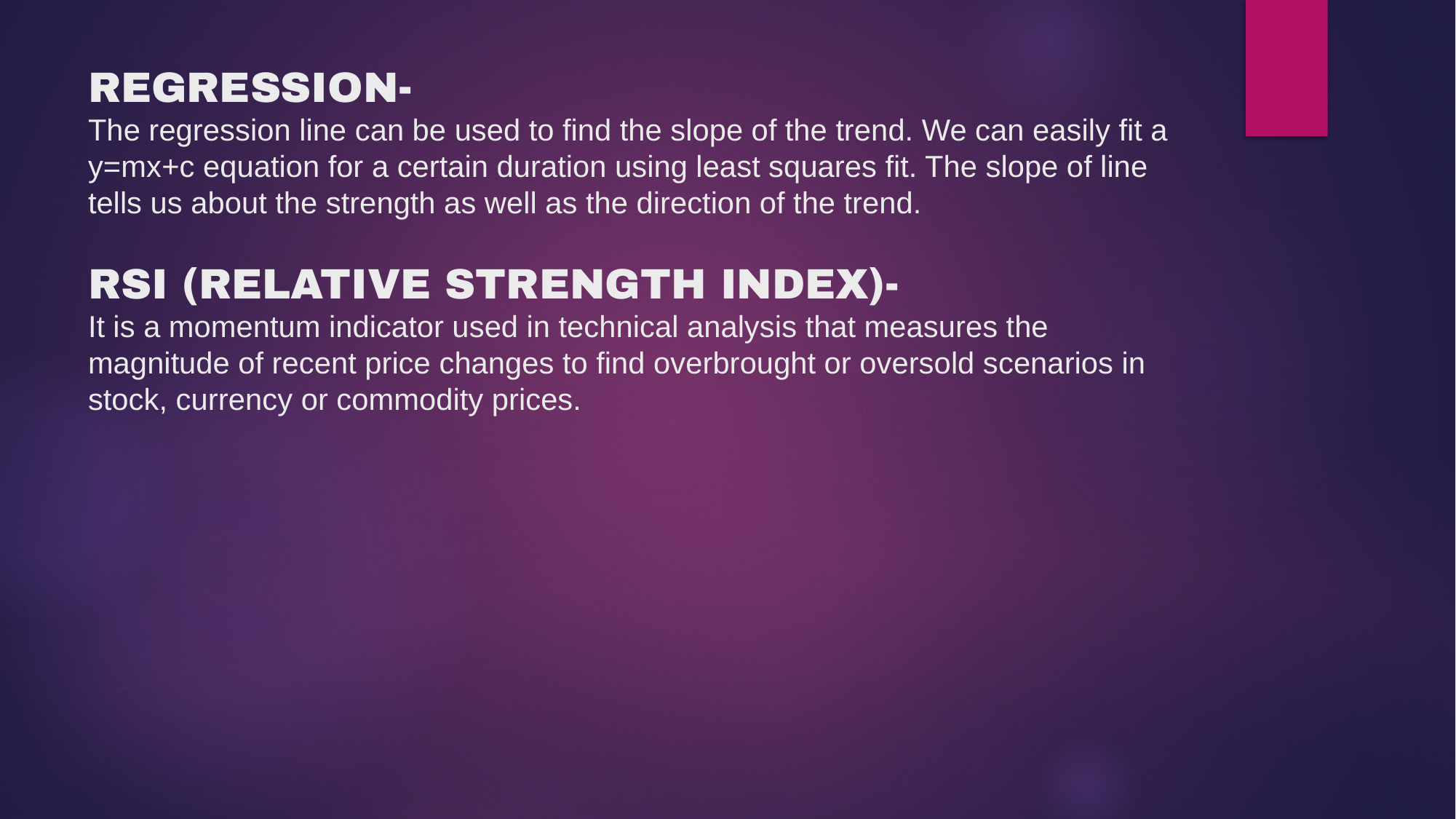

# REGRESSION- The regression line can be used to find the slope of the trend. We can easily fit a y=mx+c equation for a certain duration using least squares fit. The slope of line tells us about the strength as well as the direction of the trend. RSI (RELATIVE STRENGTH INDEX)- It is a momentum indicator used in technical analysis that measures the magnitude of recent price changes to find overbrought or oversold scenarios in stock, currency or commodity prices.